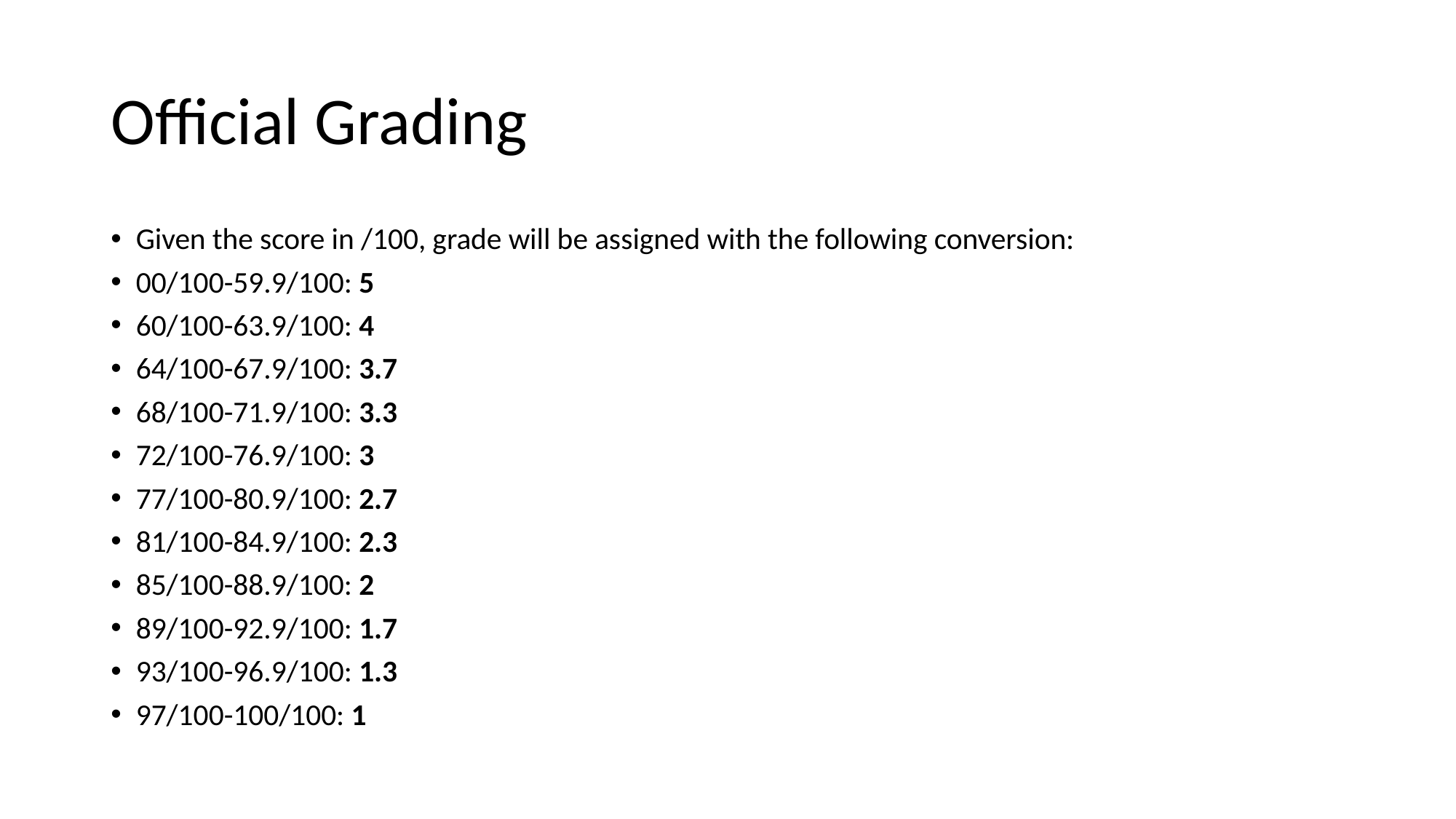

# Official Grading
Given the score in /100, grade will be assigned with the following conversion:
00/100-59.9/100: 5
60/100-63.9/100: 4
64/100-67.9/100: 3.7
68/100-71.9/100: 3.3
72/100-76.9/100: 3
77/100-80.9/100: 2.7
81/100-84.9/100: 2.3
85/100-88.9/100: 2
89/100-92.9/100: 1.7
93/100-96.9/100: 1.3
97/100-100/100: 1